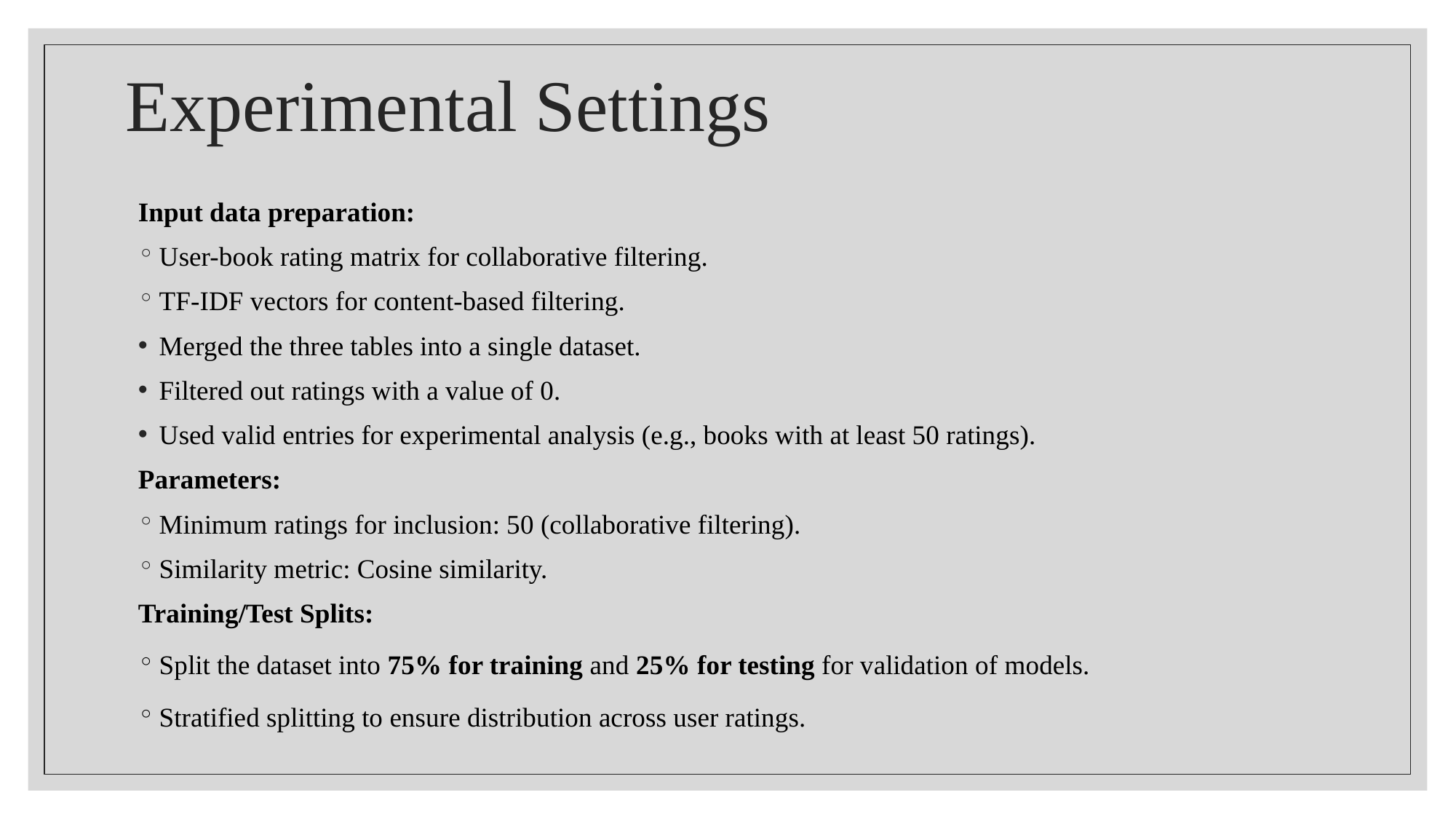

# Experimental Settings
Input data preparation:
User-book rating matrix for collaborative filtering.
TF-IDF vectors for content-based filtering.
Merged the three tables into a single dataset.
Filtered out ratings with a value of 0.
Used valid entries for experimental analysis (e.g., books with at least 50 ratings).
Parameters:
Minimum ratings for inclusion: 50 (collaborative filtering).
Similarity metric: Cosine similarity.
Training/Test Splits:
Split the dataset into 75% for training and 25% for testing for validation of models.
Stratified splitting to ensure distribution across user ratings.